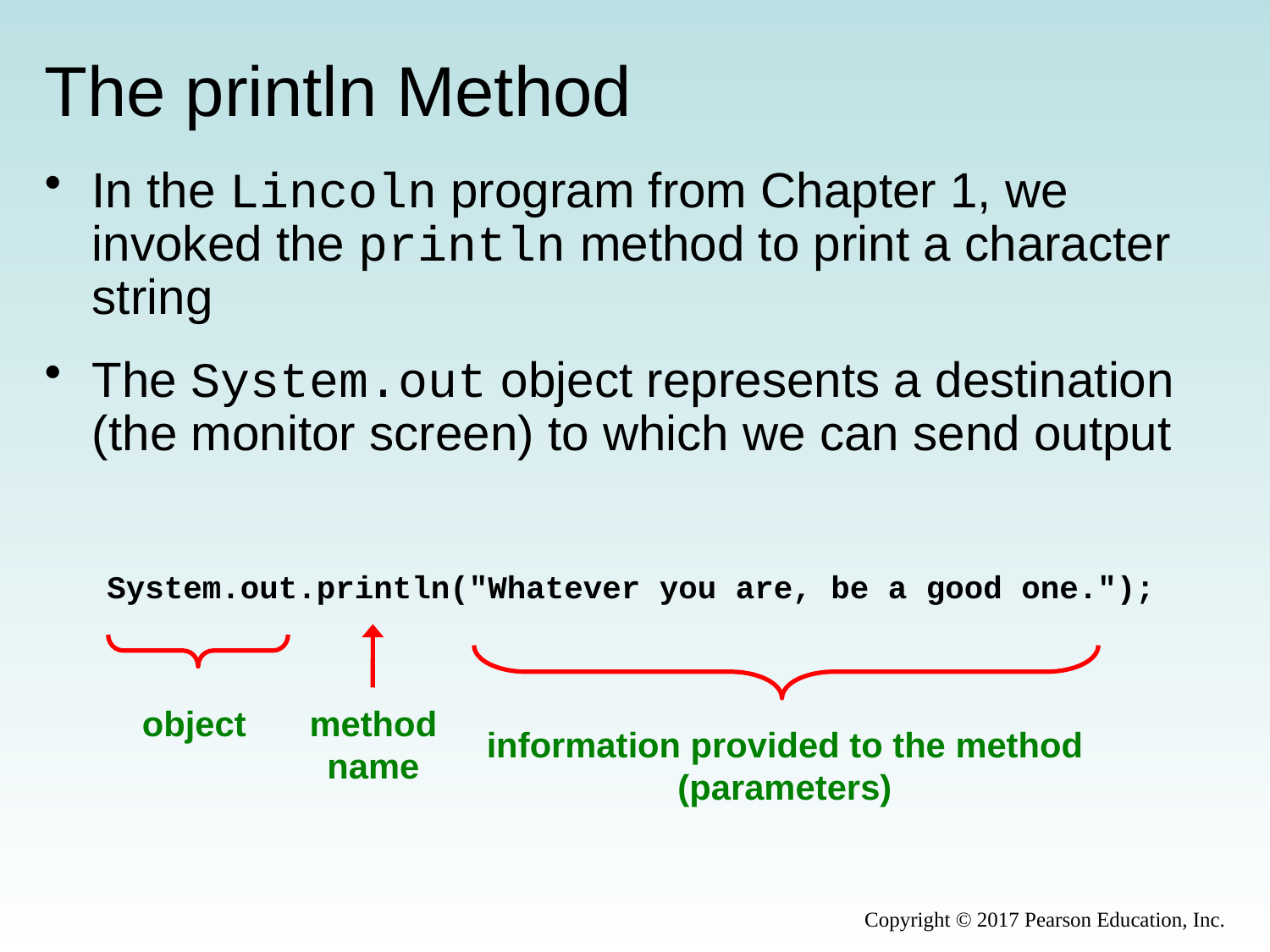

# The println Method
In the Lincoln program from Chapter 1, we invoked the println method to print a character string
The System.out object represents a destination (the monitor screen) to which we can send output
System.out.println("Whatever you are, be a good one.");

method
name

object

information provided to the method
(parameters)
Copyright © 2017 Pearson Education, Inc.